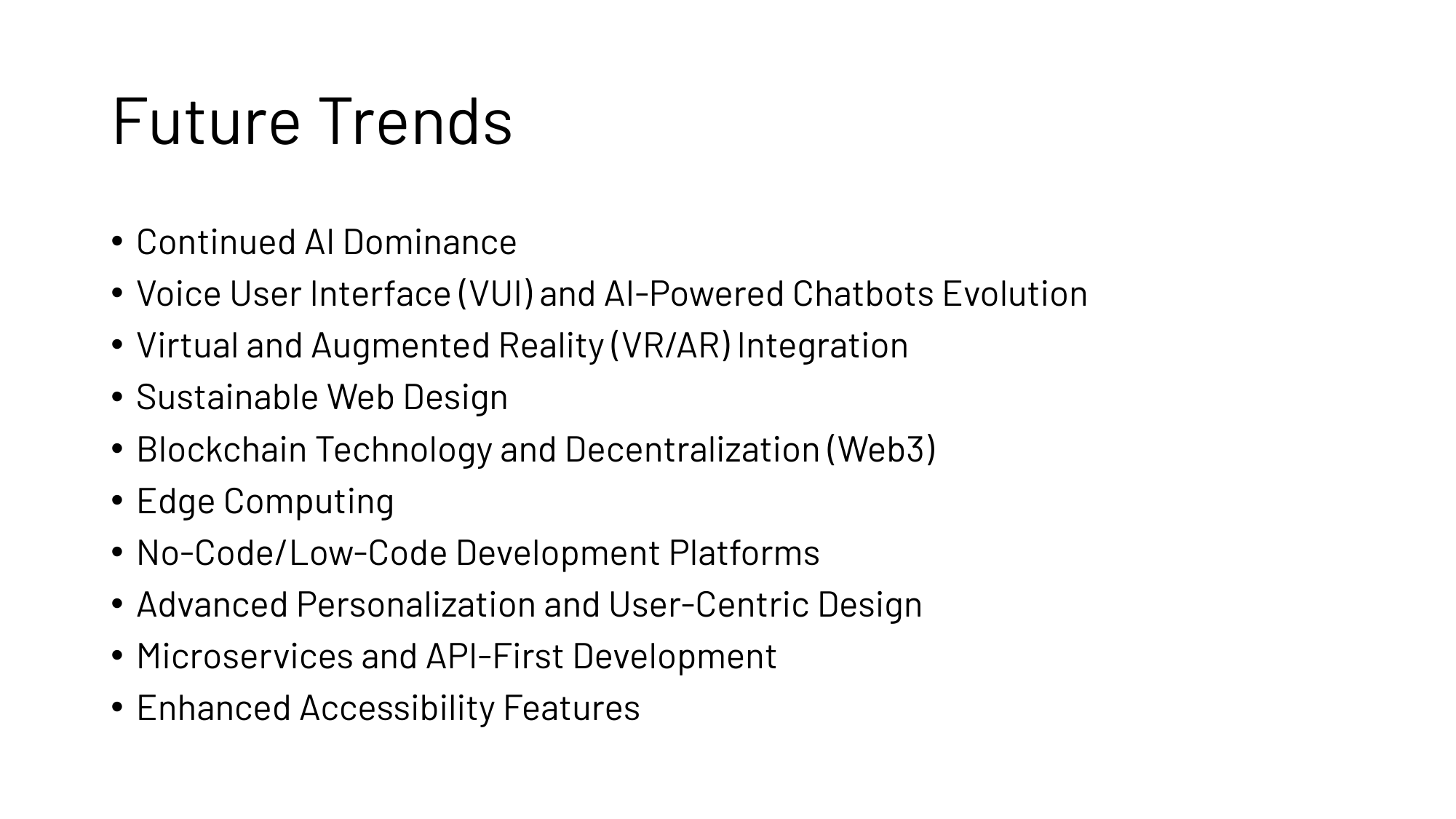

# Future Trends
Continued AI Dominance
Voice User Interface (VUI) and AI-Powered Chatbots Evolution
Virtual and Augmented Reality (VR/AR) Integration
Sustainable Web Design
Blockchain Technology and Decentralization (Web3)
Edge Computing
No-Code/Low-Code Development Platforms
Advanced Personalization and User-Centric Design
Microservices and API-First Development
Enhanced Accessibility Features